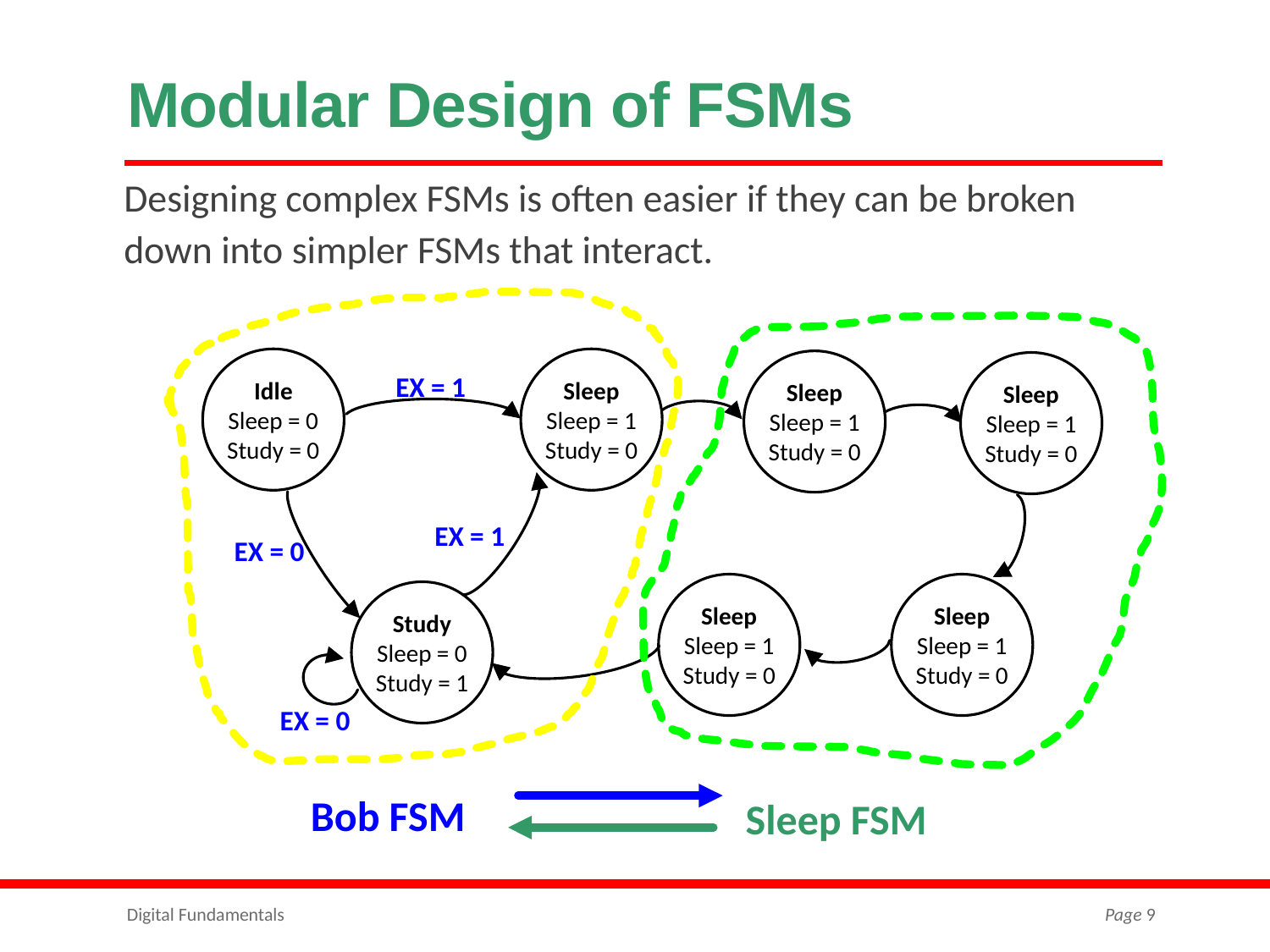

# Modular Design of FSMs
Designing complex FSMs is often easier if they can be broken down into simpler FSMs that interact.

Idle
Sleep = 0
Study = 0
Sleep
Sleep = 1
Study = 0
Sleep
Sleep = 1
Study = 0
Sleep
Sleep = 1
Study = 0
EX = 1

EX = 1

EX = 0

Sleep
Sleep = 1
Study = 0
Sleep
Sleep = 1
Study = 0
Study
Sleep = 0 Study = 1

EX = 0
Sleep FSM
Bob FSM
Digital Fundamentals
Page 9